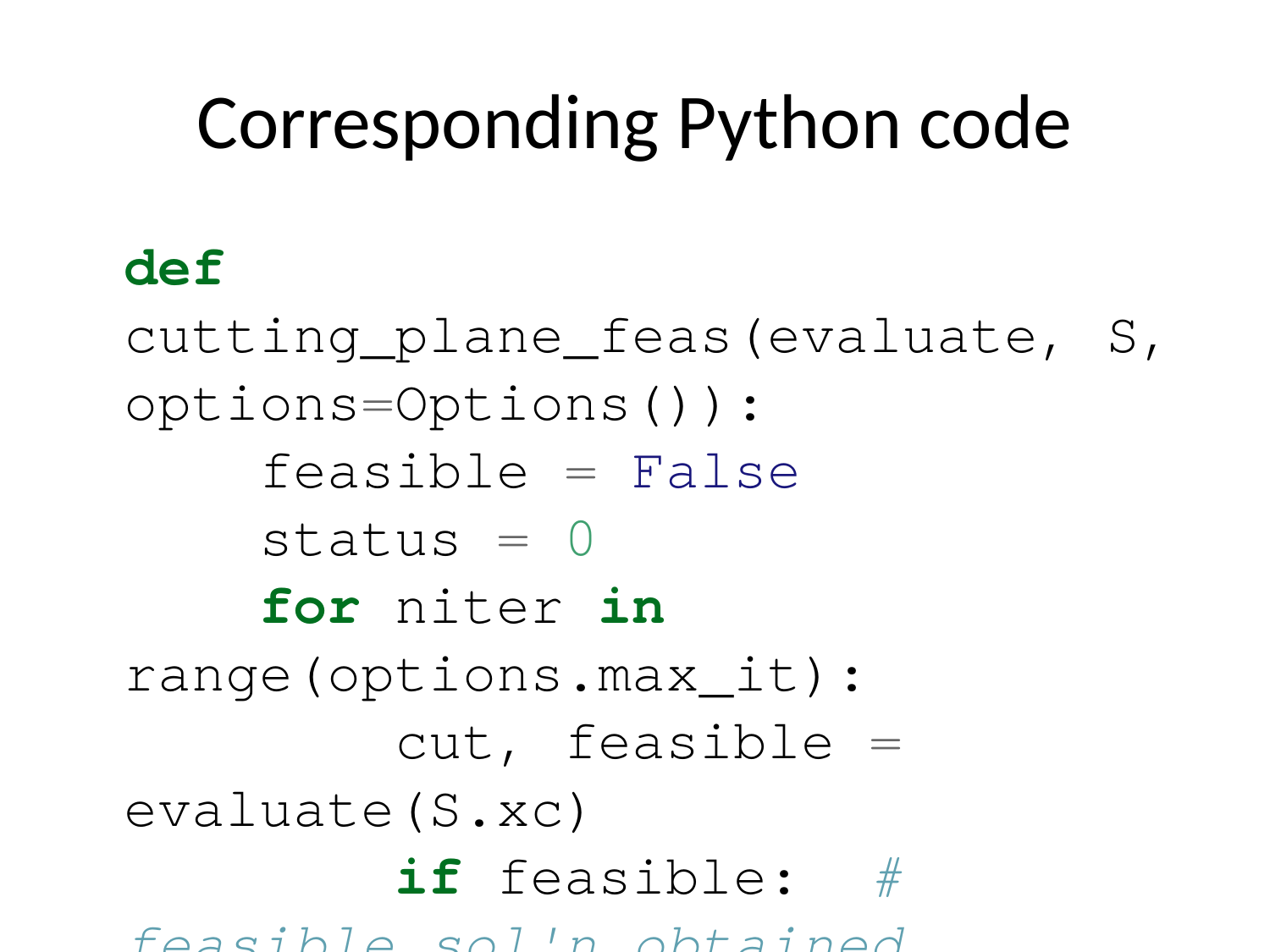

# Corresponding Python code
def cutting_plane_feas(evaluate, S, options=Options()):
    feasible = False
    status = 0
    for niter in range(options.max_it):
        cut, feasible = evaluate(S.xc)
        if feasible:  # feasible sol'n obtained
            break
        status, tsq = S.update(cut)
        if status != 0:  # empty cut
            break
        if tsq < options.tol:
            status = 2
            break
    return S.xc, niter+1, feasible, status